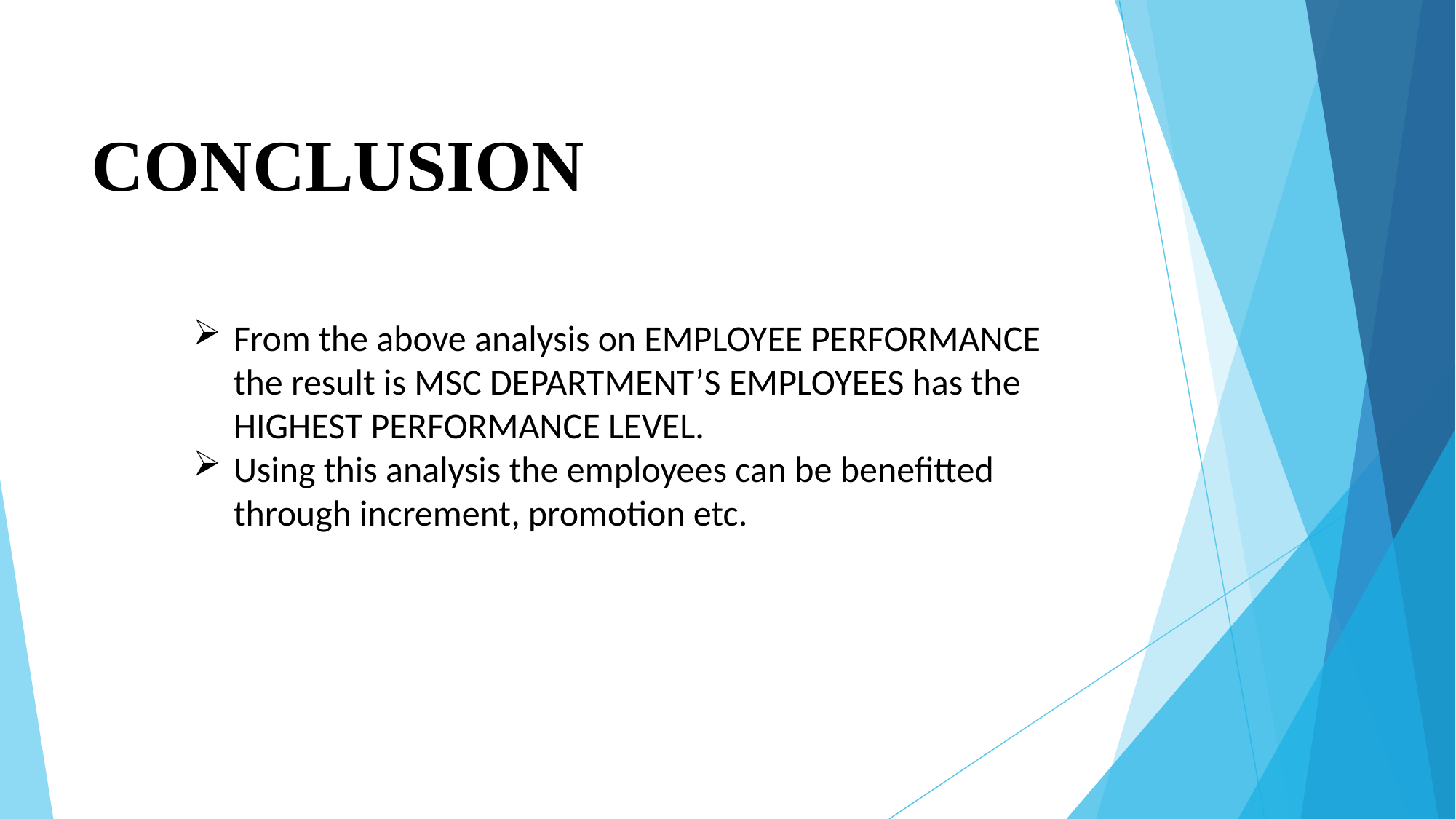

# CONCLUSION
From the above analysis on EMPLOYEE PERFORMANCE the result is MSC DEPARTMENT’S EMPLOYEES has the HIGHEST PERFORMANCE LEVEL.
Using this analysis the employees can be benefitted through increment, promotion etc.